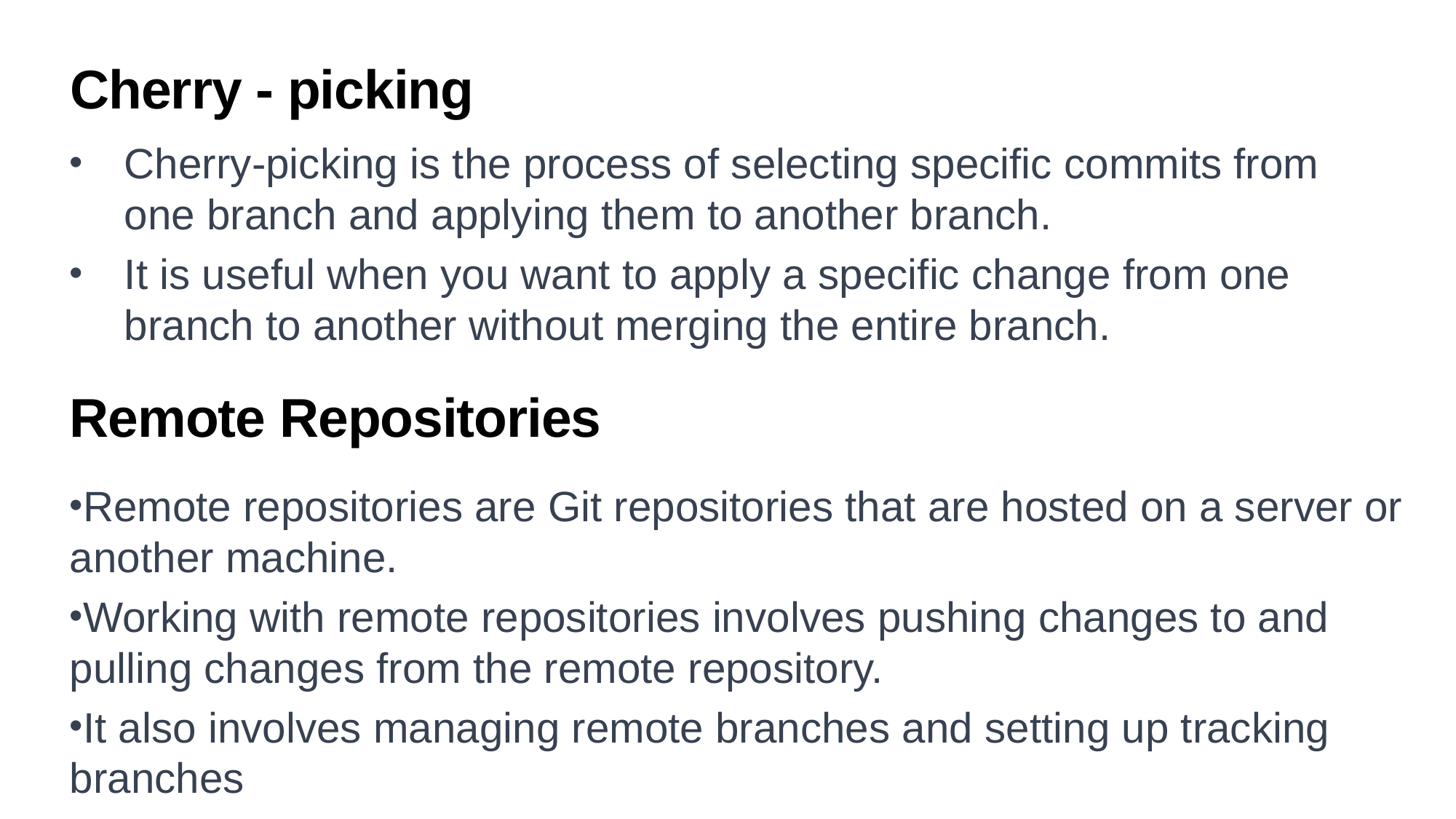

# Cherry - picking
Cherry-picking is the process of selecting specific commits from one branch and applying them to another branch.
It is useful when you want to apply a specific change from one branch to another without merging the entire branch.
Remote Repositories
Remote repositories are Git repositories that are hosted on a server or another machine.
Working with remote repositories involves pushing changes to and pulling changes from the remote repository.
It also involves managing remote branches and setting up tracking branches